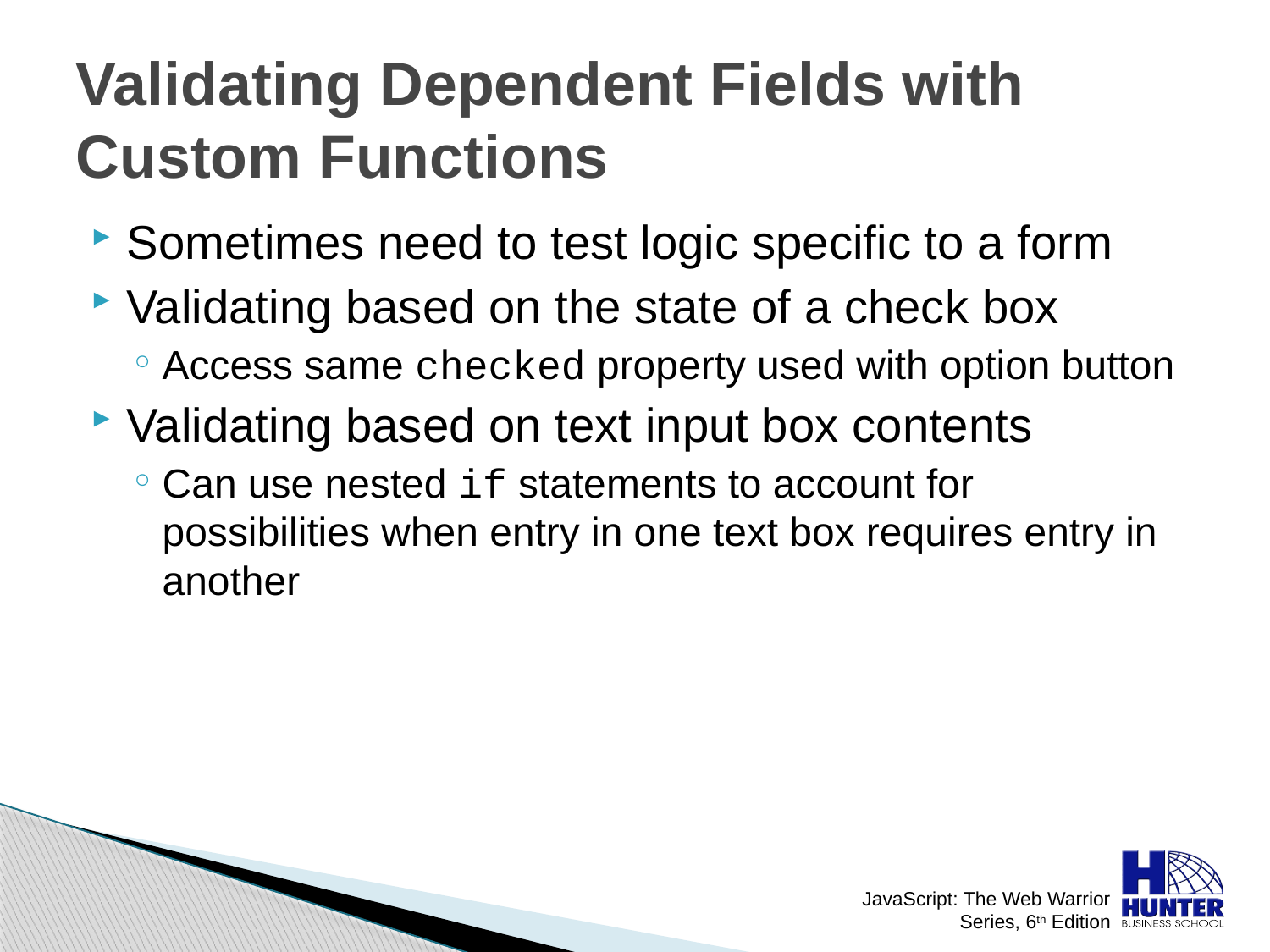

# Validating Dependent Fields with Custom Functions
Sometimes need to test logic specific to a form
Validating based on the state of a check box
Access same checked property used with option button
Validating based on text input box contents
Can use nested if statements to account for possibilities when entry in one text box requires entry in another